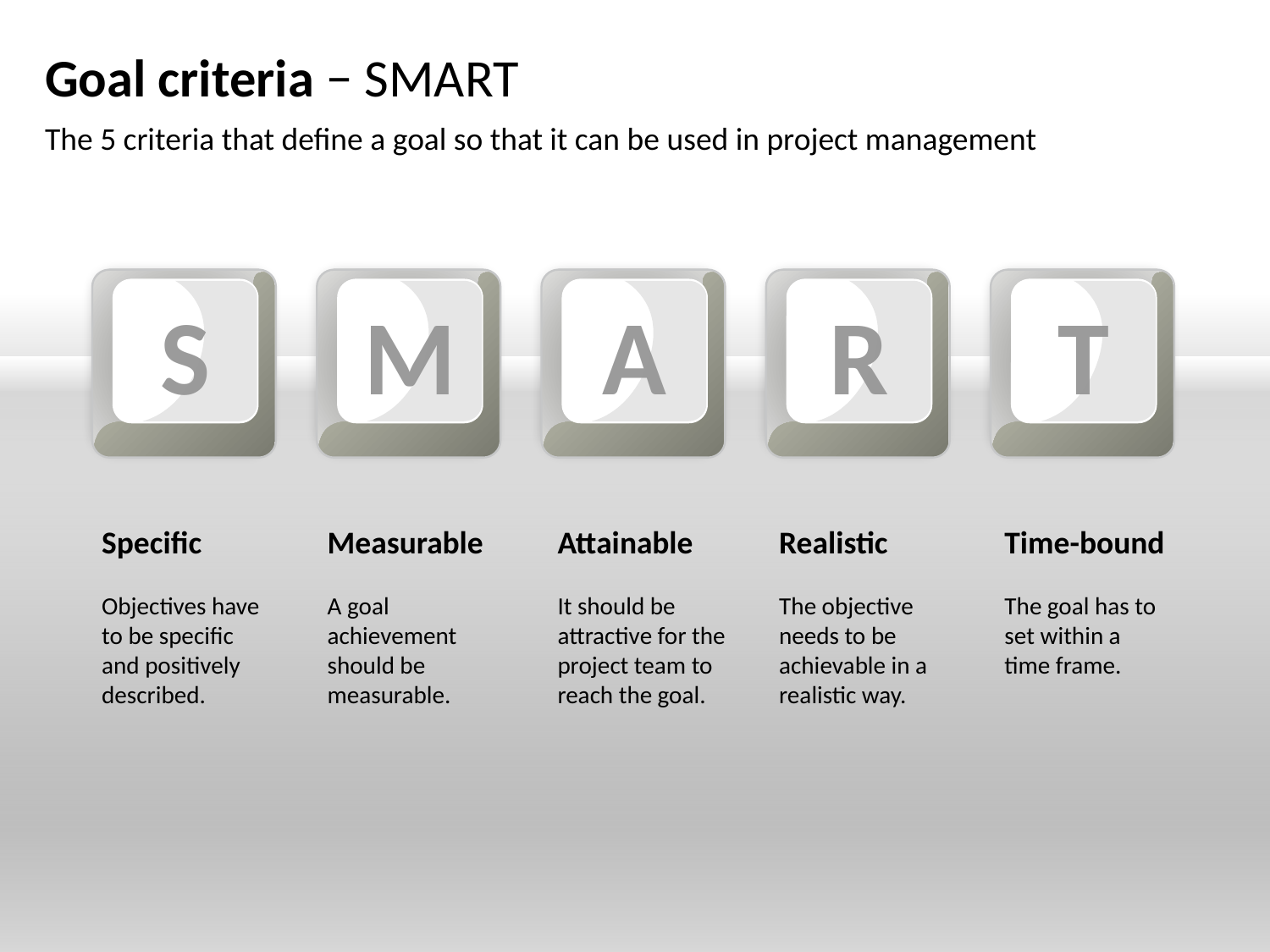

# Goal criteria − SMART
The 5 criteria that define a goal so that it can be used in project management

S

M

A

R

T

Specific
Objectives have to be specific and positively described.
Measurable
A goal achievement should be measurable.
Attainable
It should be attractive for the project team to reach the goal.
Realistic
The objective needs to be achievable in a realistic way.
Time-bound
The goal has to set within a time frame.